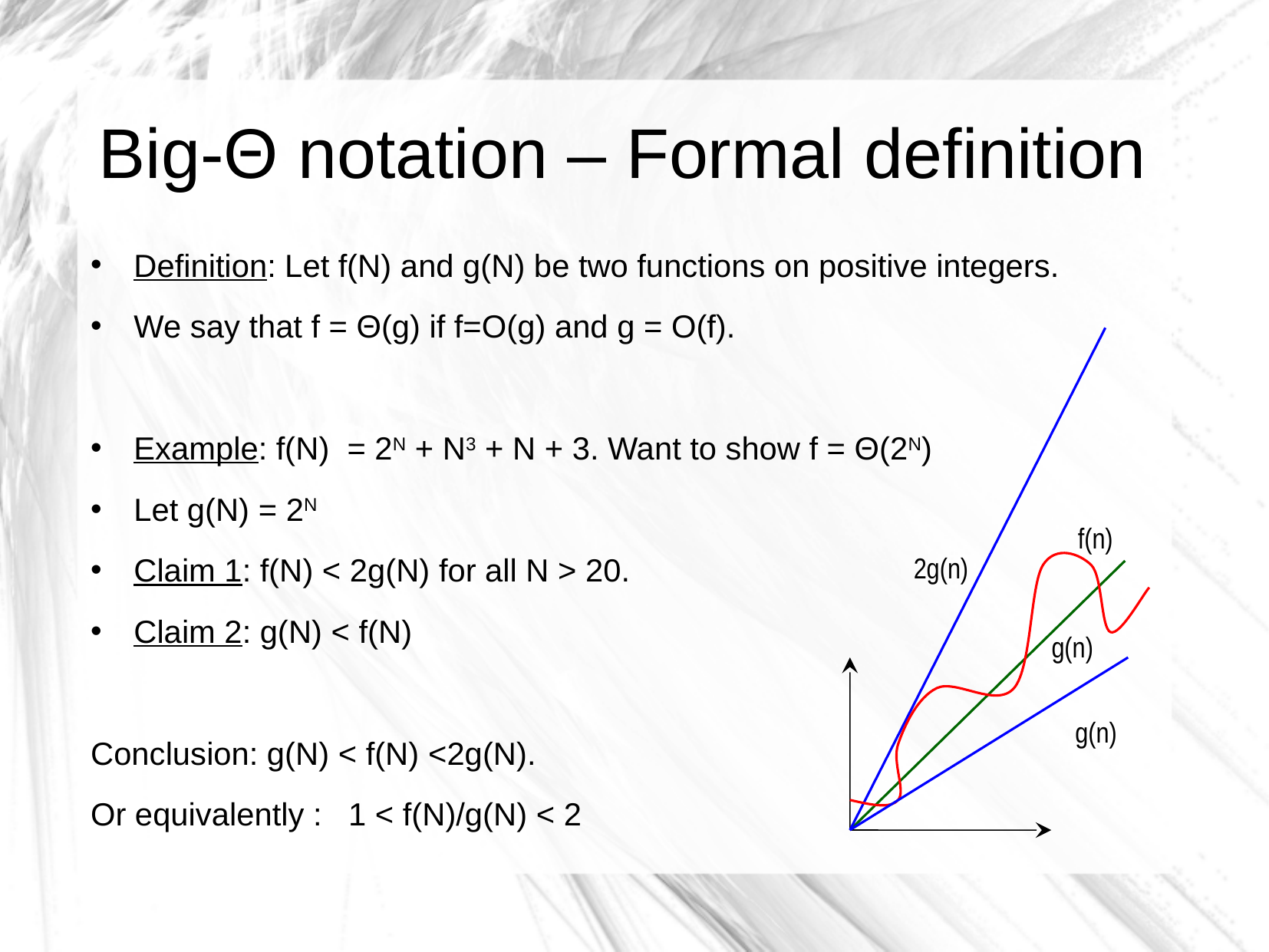

Big-Θ notation – Formal definition
Definition: Let f(N) and g(N) be two functions on positive integers.
We say that f = Θ(g) if f=O(g) and g = O(f).

Example: f(N)  = 2N + N3 + N + 3. Want to show f = Θ(2N)
Let g(N) = 2N
Claim 1: f(N) < 2g(N) for all N > 20.
Claim 2: g(N) < f(N)

Conclusion: g(N) < f(N) <2g(N).
Or equivalently :   1 < f(N)/g(N) < 2

f(n)
2g(n)

g(n)

g(n)